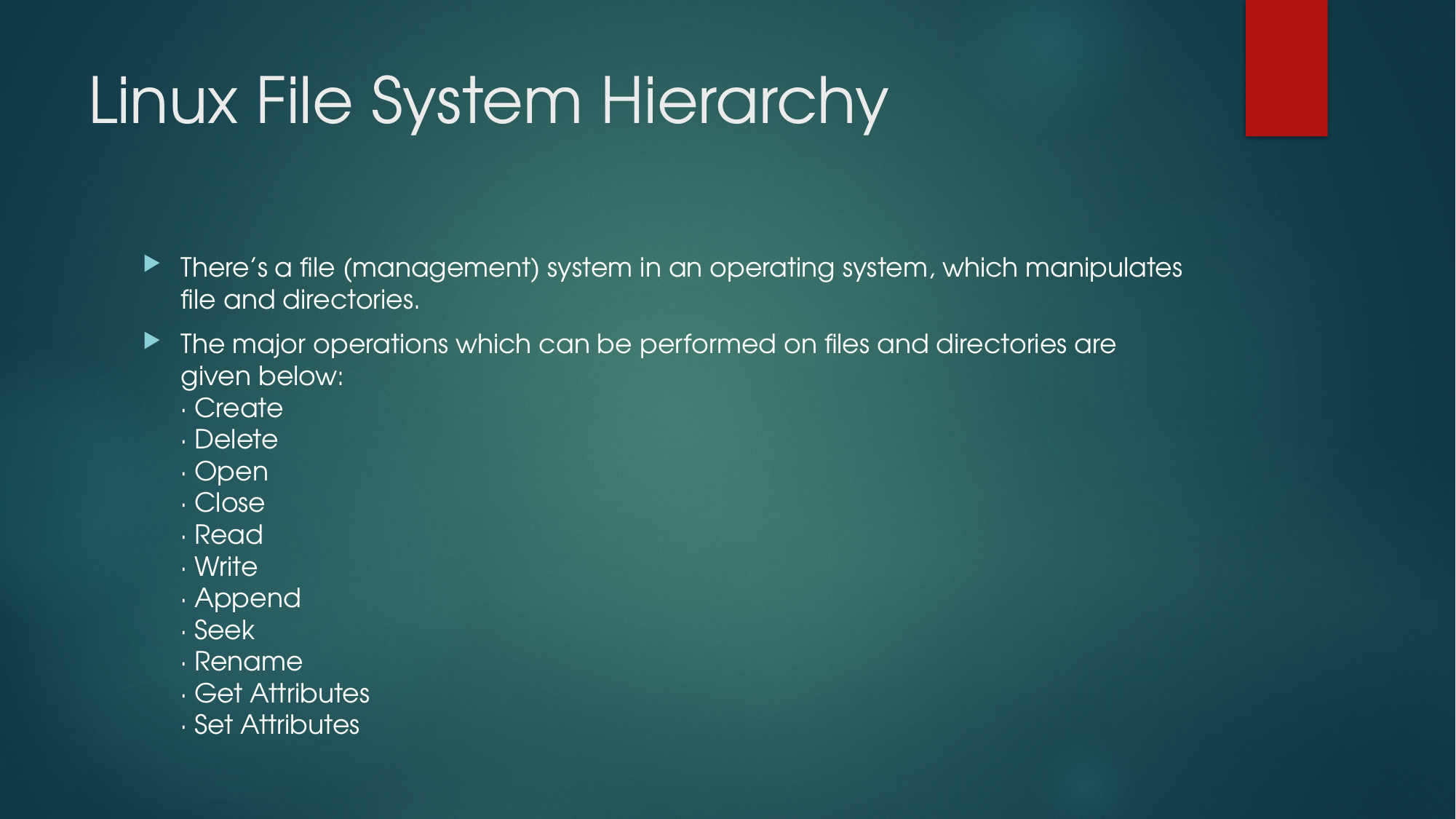

# Linux File System Hierarchy
There’s a file (management) system in an operating system, which manipulates file and directories.
The major operations which can be performed on files and directories are given below:
· Create
· Delete
· Open
· Close
· Read
· Write
· Append
· Seek
· Rename
· Get Attributes
· Set Attributes